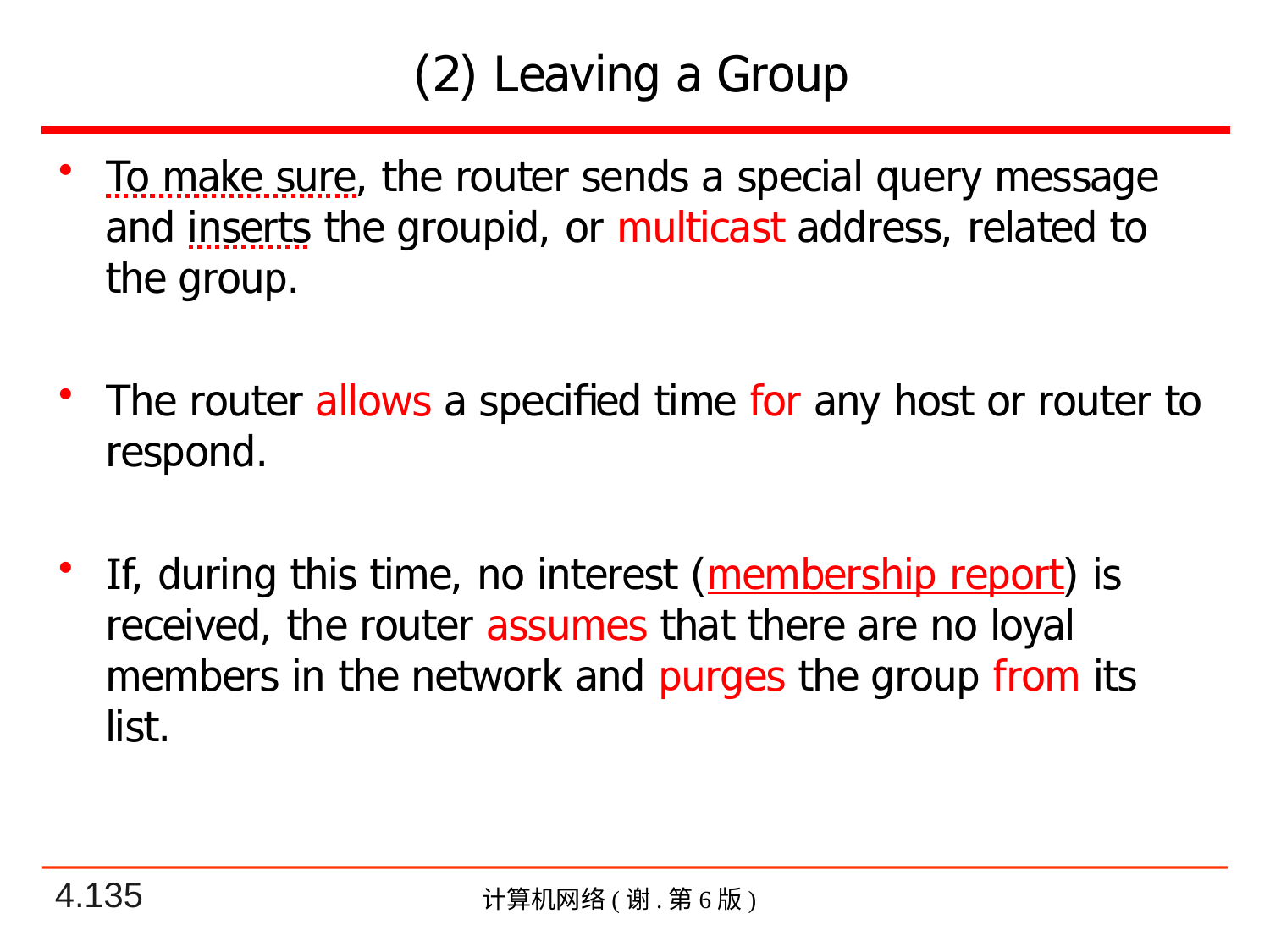

# (2) Leaving a Group
To make sure, the router sends a special query message and inserts the groupid, or multicast address, related to the group.

The router allows a specified time for any host or router to respond.

If, during this time, no interest (membership report) is received, the router assumes that there are no loyal members in the network and purges the group from its list.